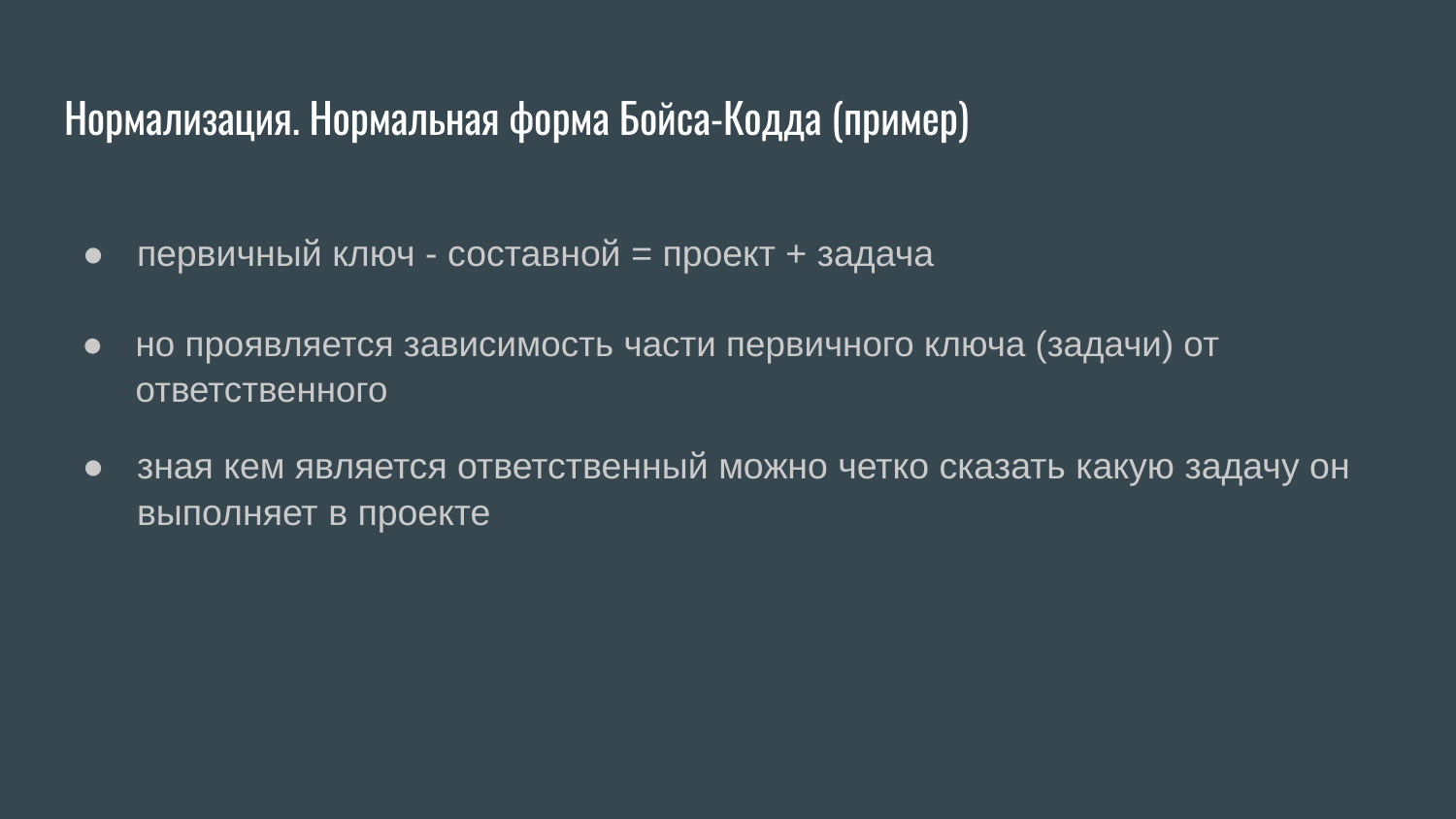

# Нормализация. Нормальная форма Бойса-Кодда (пример)
первичный ключ - составной = проект + задача
но проявляется зависимость части первичного ключа (задачи) от ответственного
зная кем является ответственный можно четко сказать какую задачу он выполняет в проекте